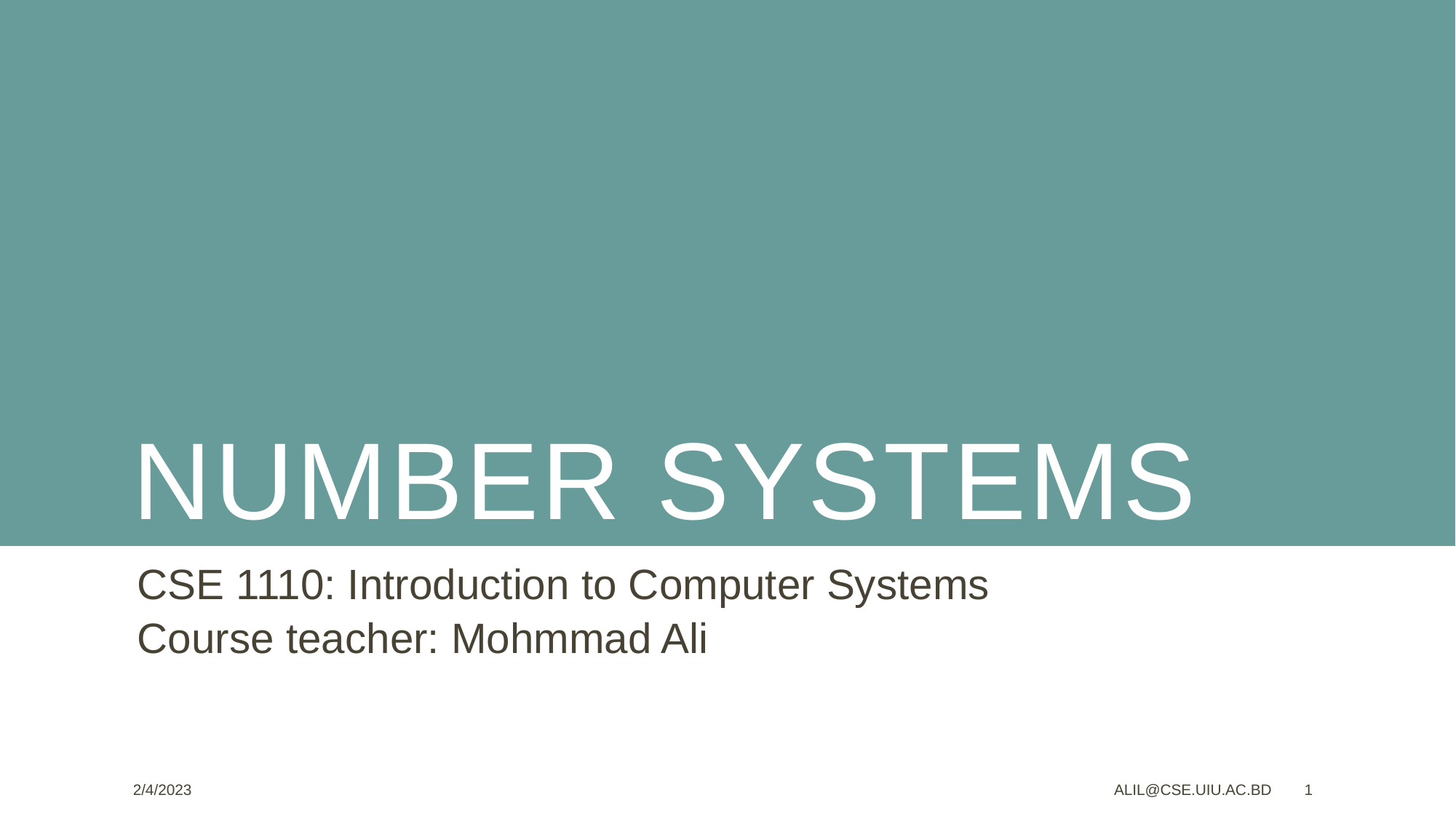

# Number Systems
CSE 1110: Introduction to Computer Systems
Course teacher: Mohmmad Ali
2/4/2023
alil@cse.uiu.ac.bd
1